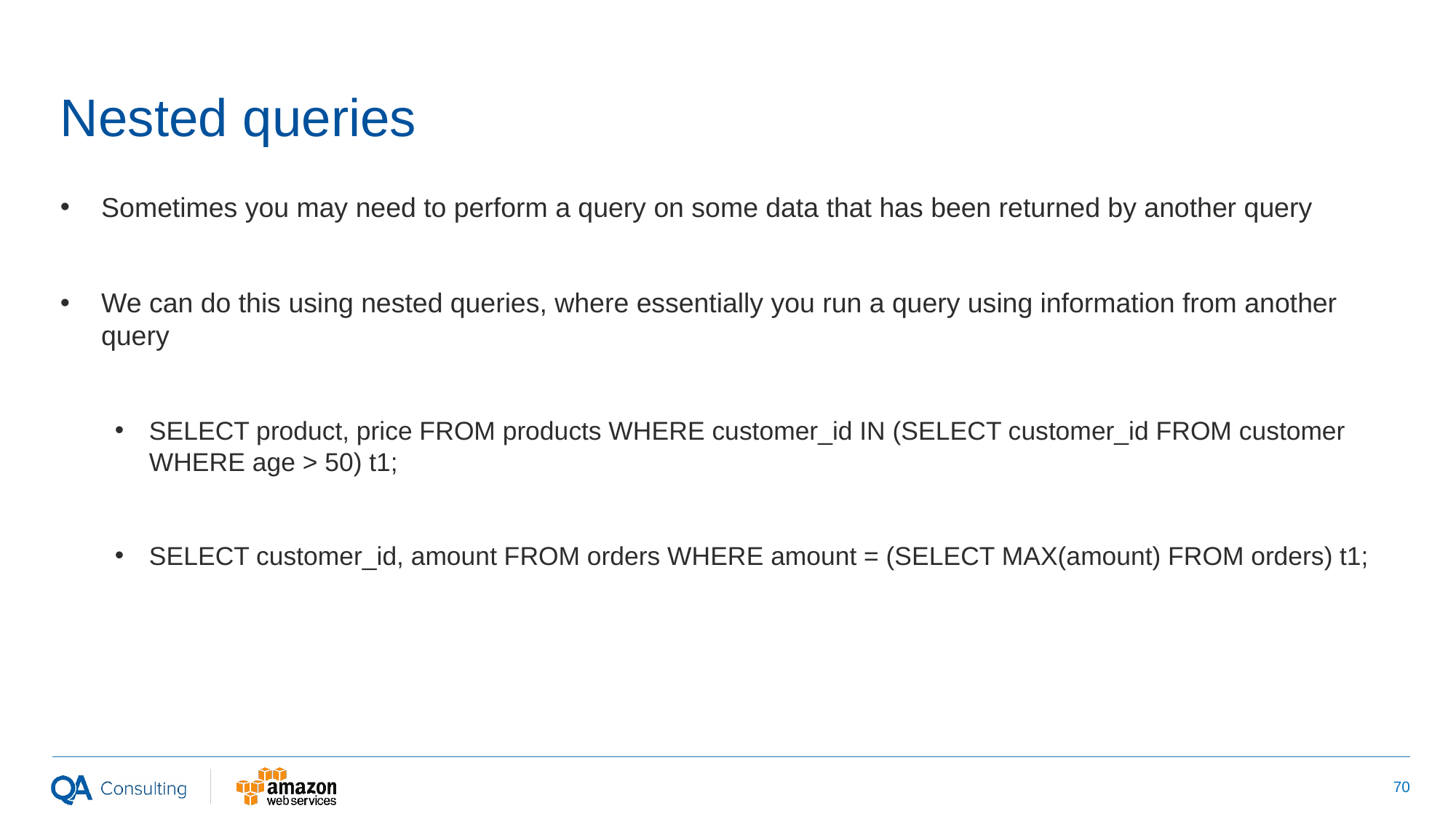

# Nested queries
Sometimes you may need to perform a query on some data that has been returned by another query

We can do this using nested queries, where essentially you run a query using information from another query

SELECT product, price FROM products WHERE customer_id IN (SELECT customer_id FROM customer WHERE age > 50) t1;

SELECT customer_id, amount FROM orders WHERE amount = (SELECT MAX(amount) FROM orders) t1;